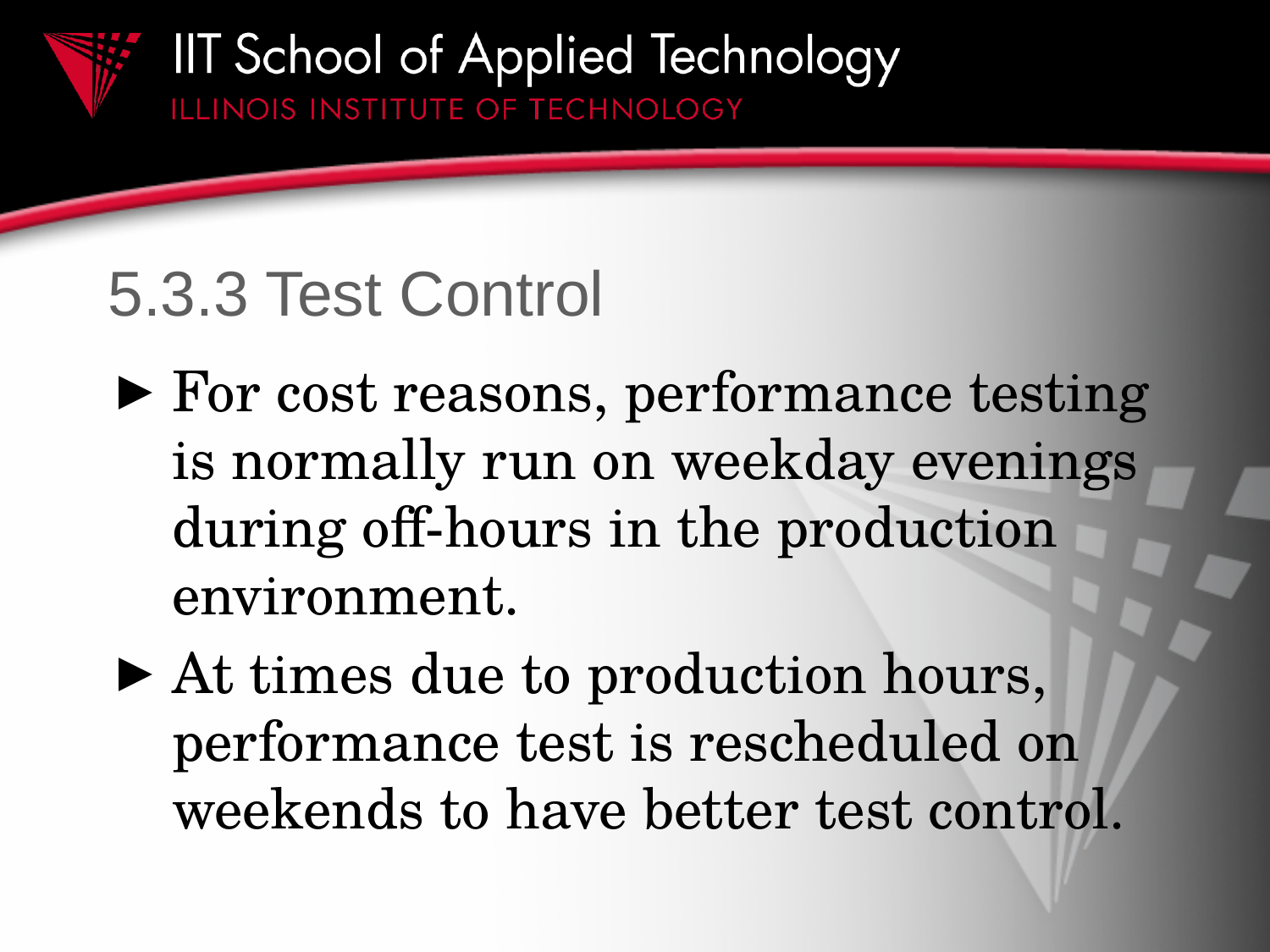

# 5.3.3 Test Control
For cost reasons, performance testing is normally run on weekday evenings during off-hours in the production environment.
At times due to production hours, performance test is rescheduled on weekends to have better test control.